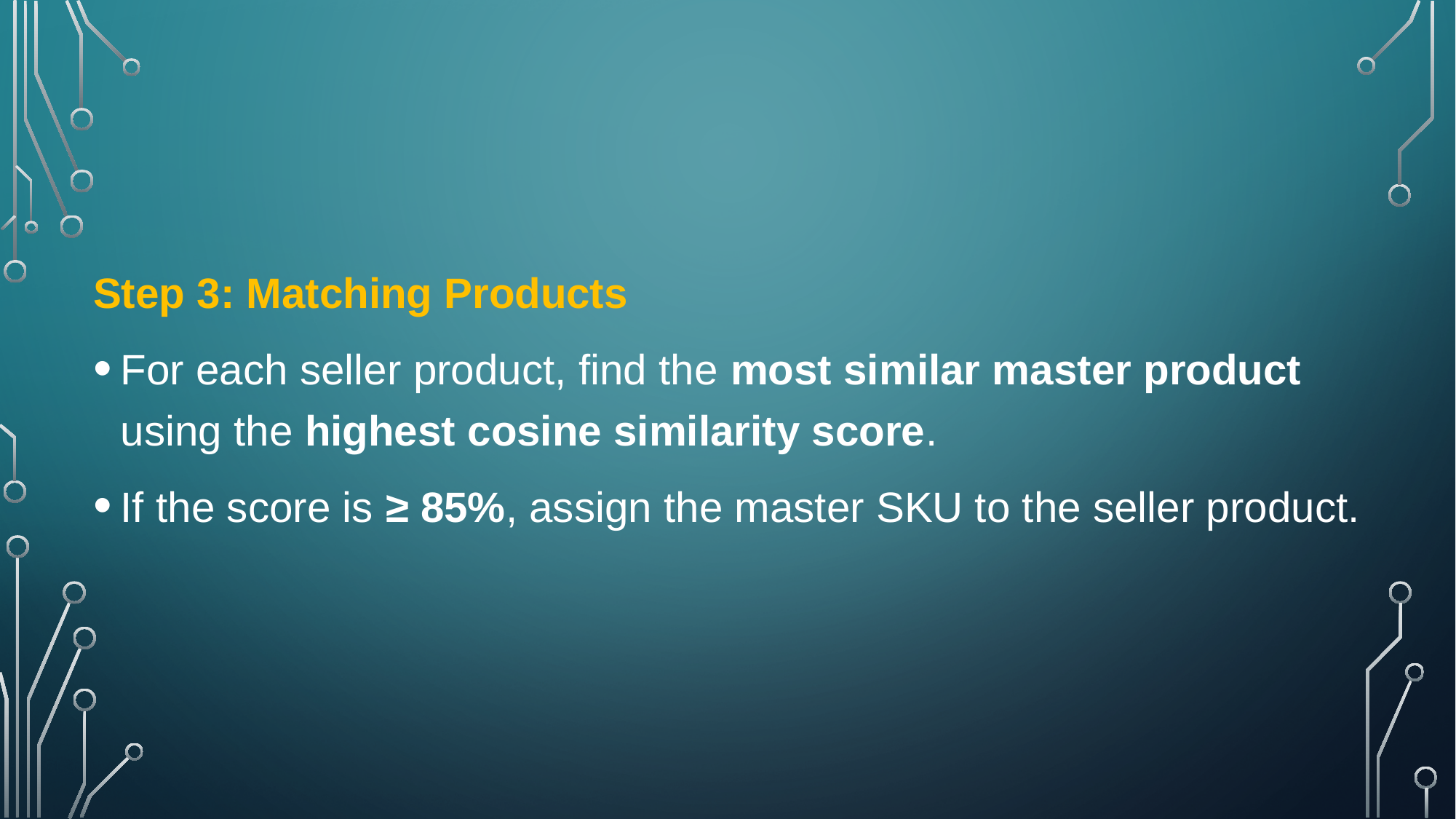

Step 3: Matching Products
For each seller product, find the most similar master product using the highest cosine similarity score.
If the score is ≥ 85%, assign the master SKU to the seller product.